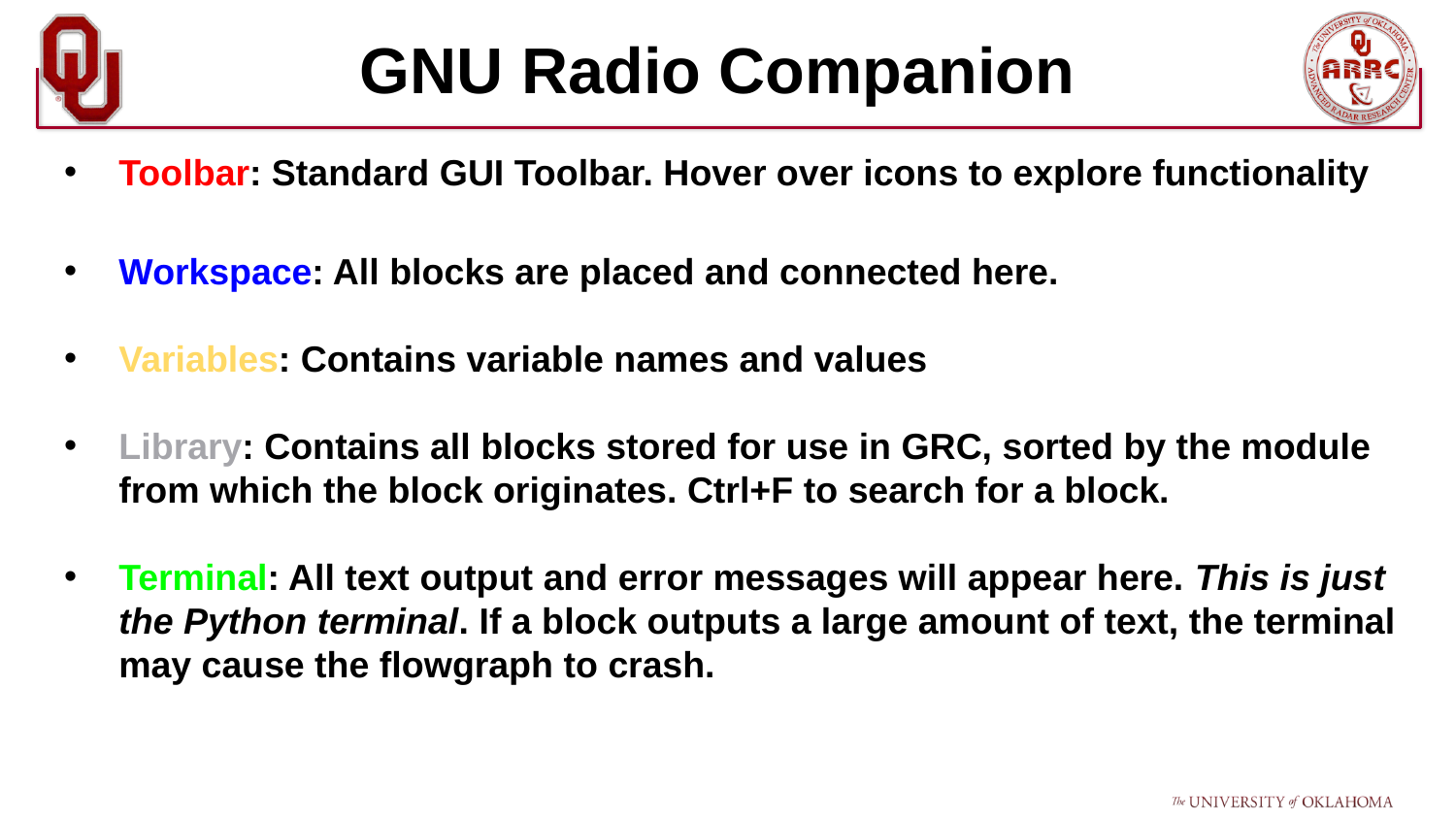

# GNU Radio Companion
Toolbar: Standard GUI Toolbar. Hover over icons to explore functionality

Workspace: All blocks are placed and connected here.

Variables: Contains variable names and values

Library: Contains all blocks stored for use in GRC, sorted by the module from which the block originates. Ctrl+F to search for a block.

Terminal: All text output and error messages will appear here. This is just the Python terminal. If a block outputs a large amount of text, the terminal may cause the flowgraph to crash.